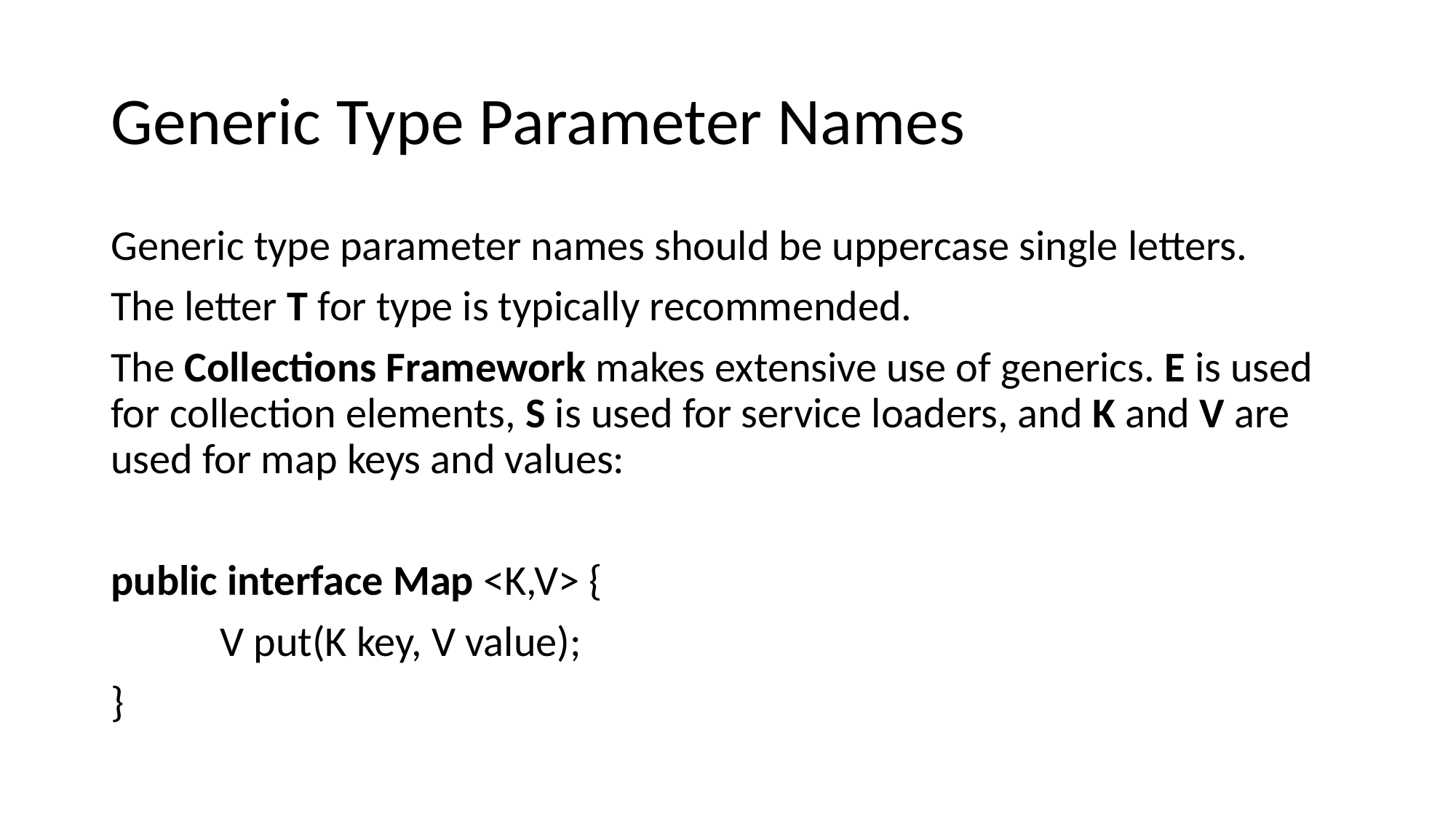

# Generic Type Parameter Names
Generic type parameter names should be uppercase single letters.
The letter T for type is typically recommended.
The Collections Framework makes extensive use of generics. E is used for collection elements, S is used for service loaders, and K and V are used for map keys and values:

public interface Map <K,V> {
	V put(K key, V value);
}